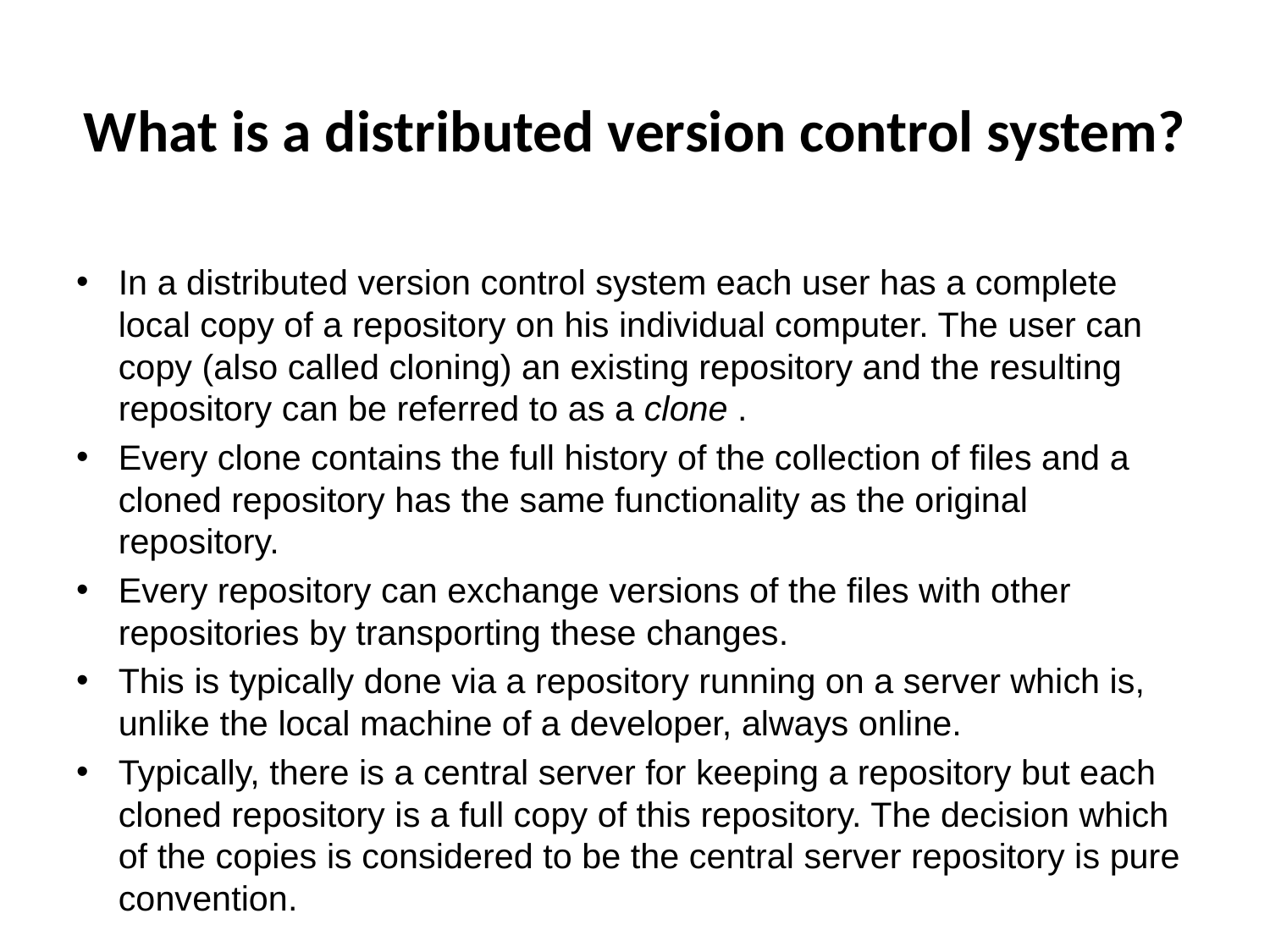

# What is a distributed version control system?
In a distributed version control system each user has a complete local copy of a repository on his individual computer. The user can copy (also called cloning) an existing repository and the resulting repository can be referred to as a clone .
Every clone contains the full history of the collection of files and a cloned repository has the same functionality as the original repository.
Every repository can exchange versions of the files with other repositories by transporting these changes.
This is typically done via a repository running on a server which is, unlike the local machine of a developer, always online.
Typically, there is a central server for keeping a repository but each cloned repository is a full copy of this repository. The decision which of the copies is considered to be the central server repository is pure convention.